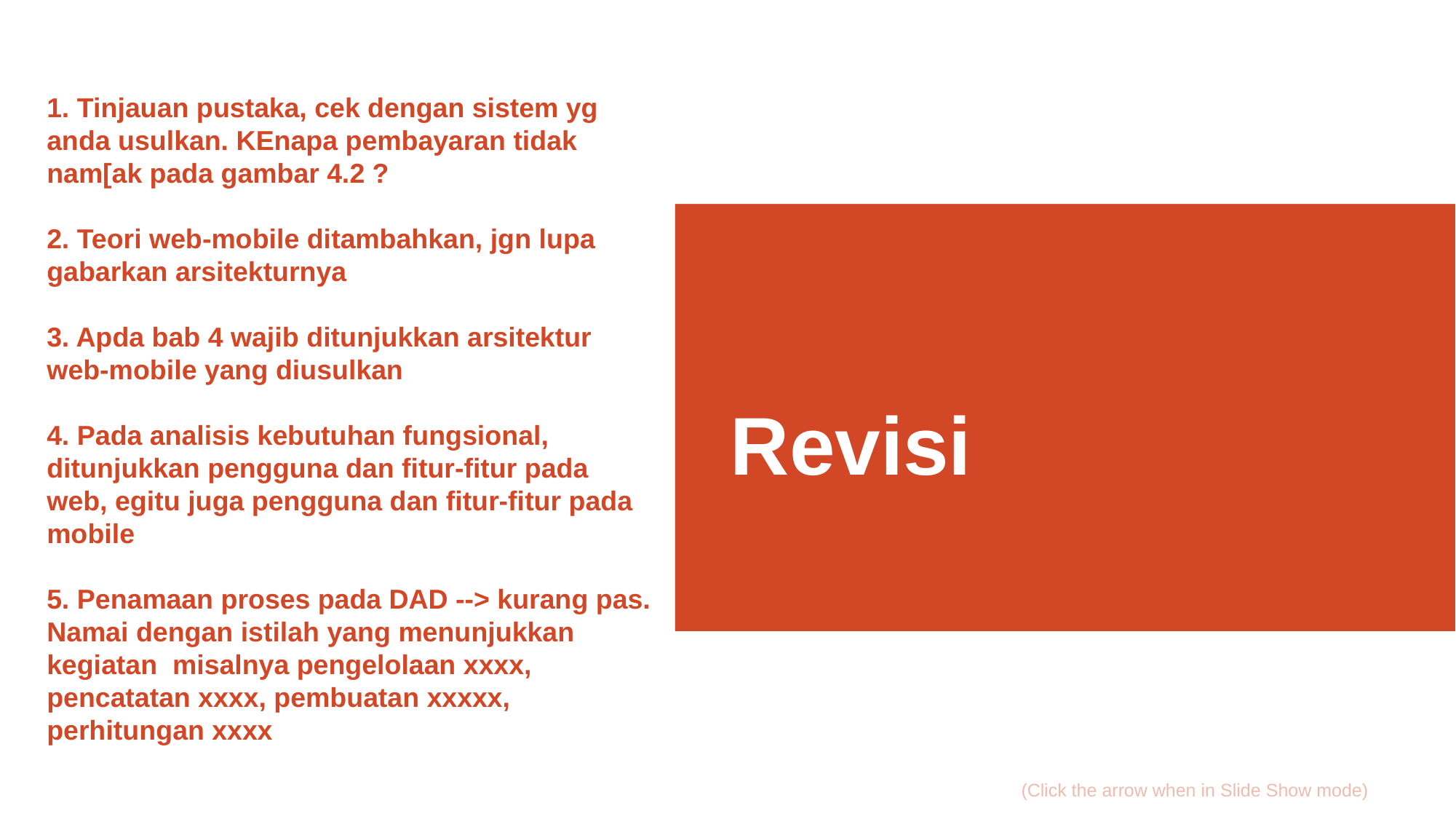

Revisi
# 1. Tinjauan pustaka, cek dengan sistem yg anda usulkan. KEnapa pembayaran tidak nam[ak pada gambar 4.2 ? 2. Teori web-mobile ditambahkan, jgn lupa gabarkan arsitekturnya 3. Apda bab 4 wajib ditunjukkan arsitektur web-mobile yang diusulkan 4. Pada analisis kebutuhan fungsional, ditunjukkan pengguna dan fitur-fitur pada web, egitu juga pengguna dan fitur-fitur pada mobile 5. Penamaan proses pada DAD --> kurang pas. Namai dengan istilah yang menunjukkan kegiatan  misalnya pengelolaan xxxx, pencatatan xxxx, pembuatan xxxxx, perhitungan xxxx
(Click the arrow when in Slide Show mode)